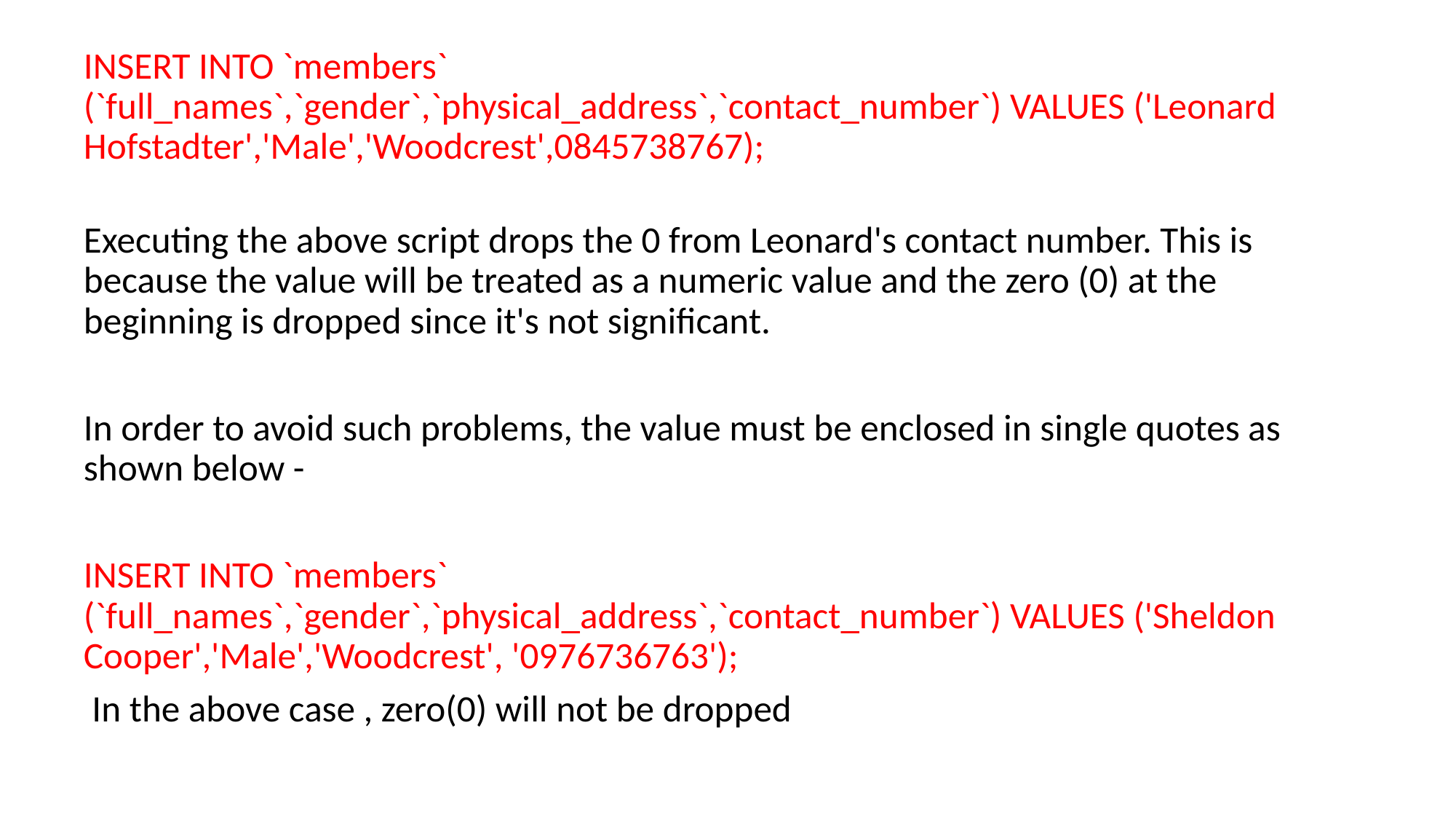

INSERT INTO `members` (`full_names`,`gender`,`physical_address`,`contact_number`) VALUES ('Leonard Hofstadter','Male','Woodcrest',0845738767);
Executing the above script drops the 0 from Leonard's contact number. This is because the value will be treated as a numeric value and the zero (0) at the beginning is dropped since it's not significant.

In order to avoid such problems, the value must be enclosed in single quotes as shown below -

INSERT INTO `members` (`full_names`,`gender`,`physical_address`,`contact_number`) VALUES ('Sheldon Cooper','Male','Woodcrest', '0976736763');
 In the above case , zero(0) will not be dropped